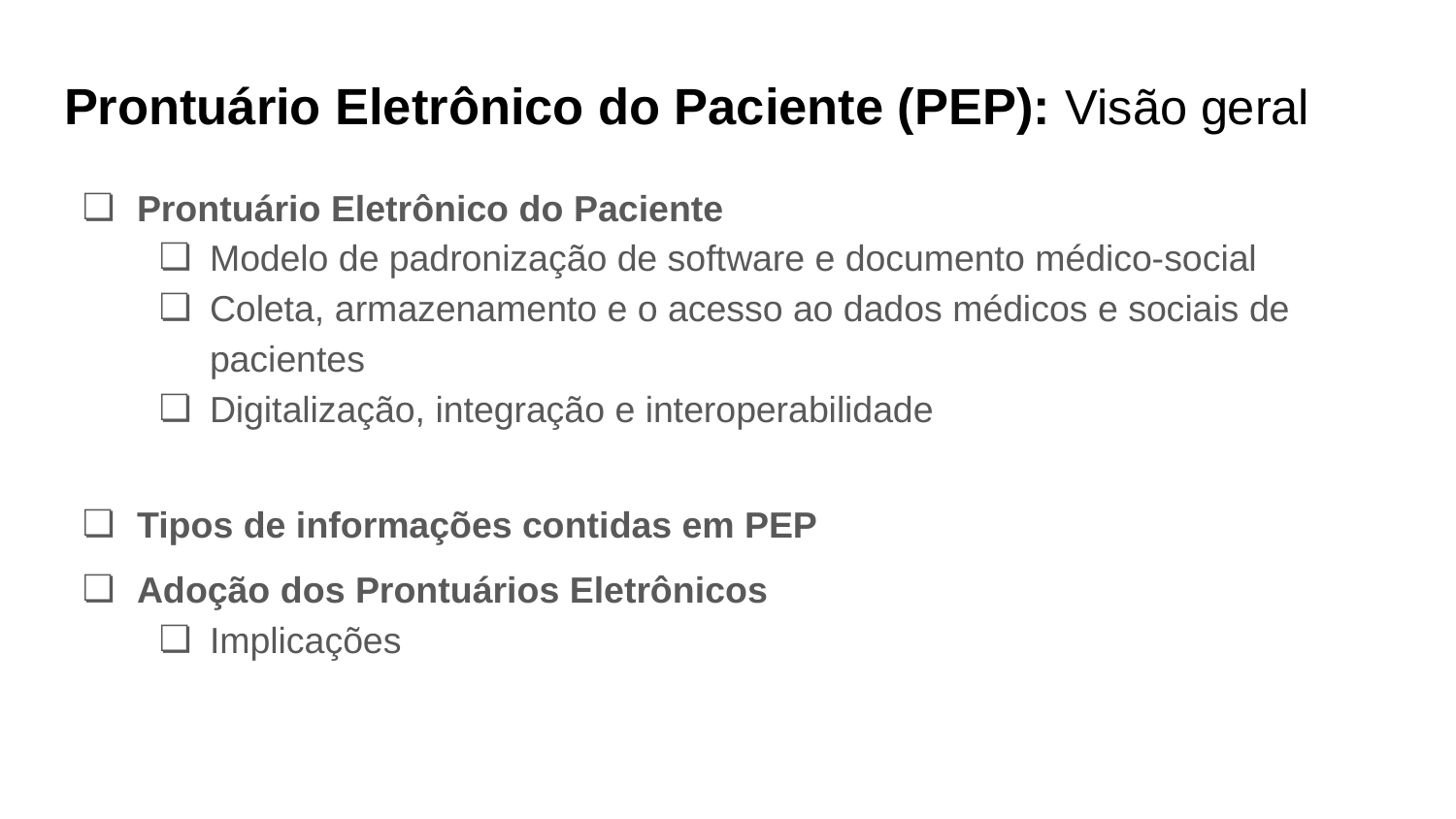

# Prontuário Eletrônico do Paciente (PEP): Visão geral

Prontuário Eletrônico do Paciente
Modelo de padronização de software e documento médico-social
Coleta, armazenamento e o acesso ao dados médicos e sociais de pacientes
Digitalização, integração e interoperabilidade

Tipos de informações contidas em PEP
Adoção dos Prontuários Eletrônicos
Implicações